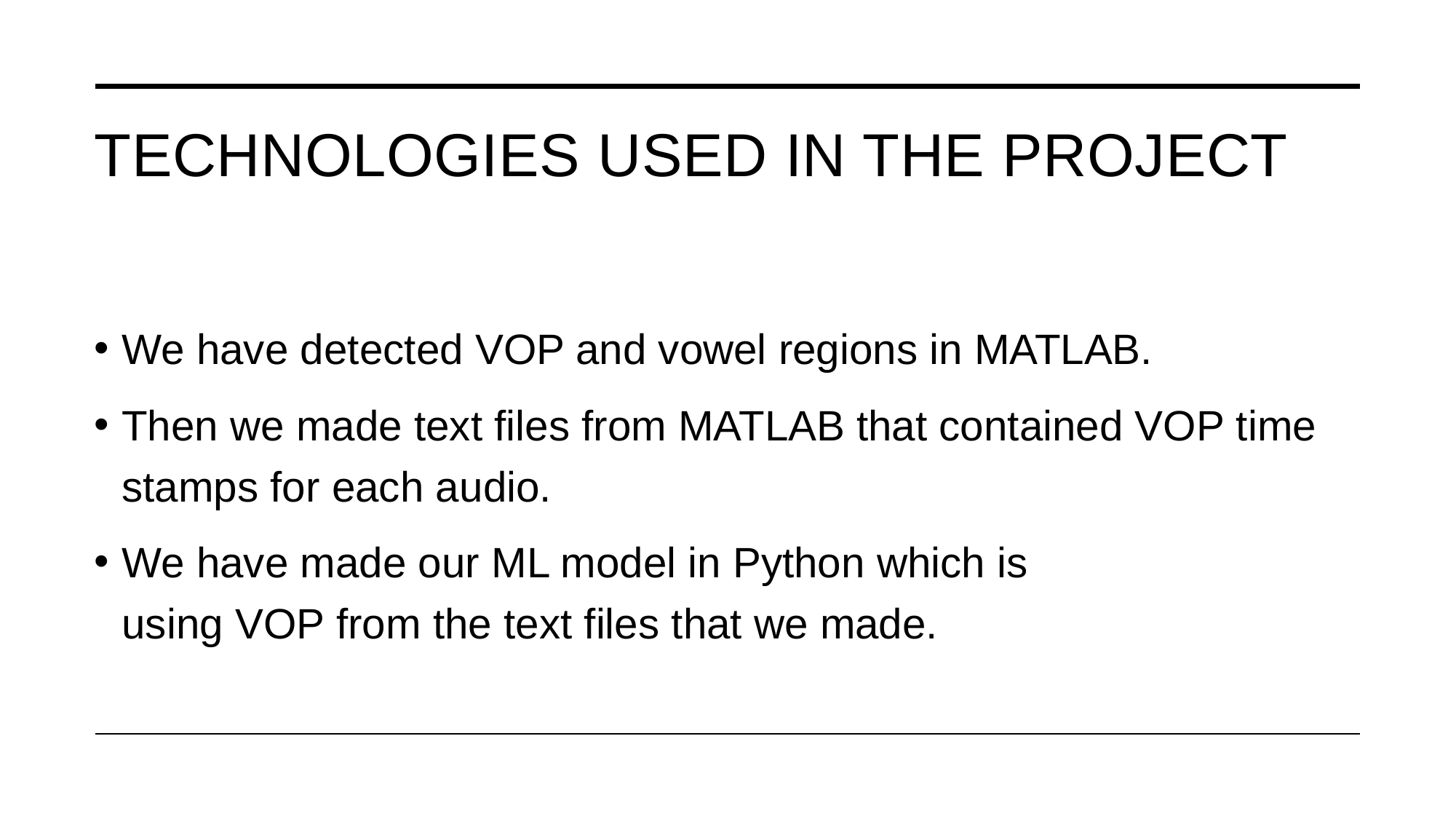

# Technologies used in the project

We have detected VOP and vowel regions in MATLAB.
Then we made text files from MATLAB that contained VOP time stamps for each audio.
We have made our ML model in Python which is using VOP from the text files that we made.